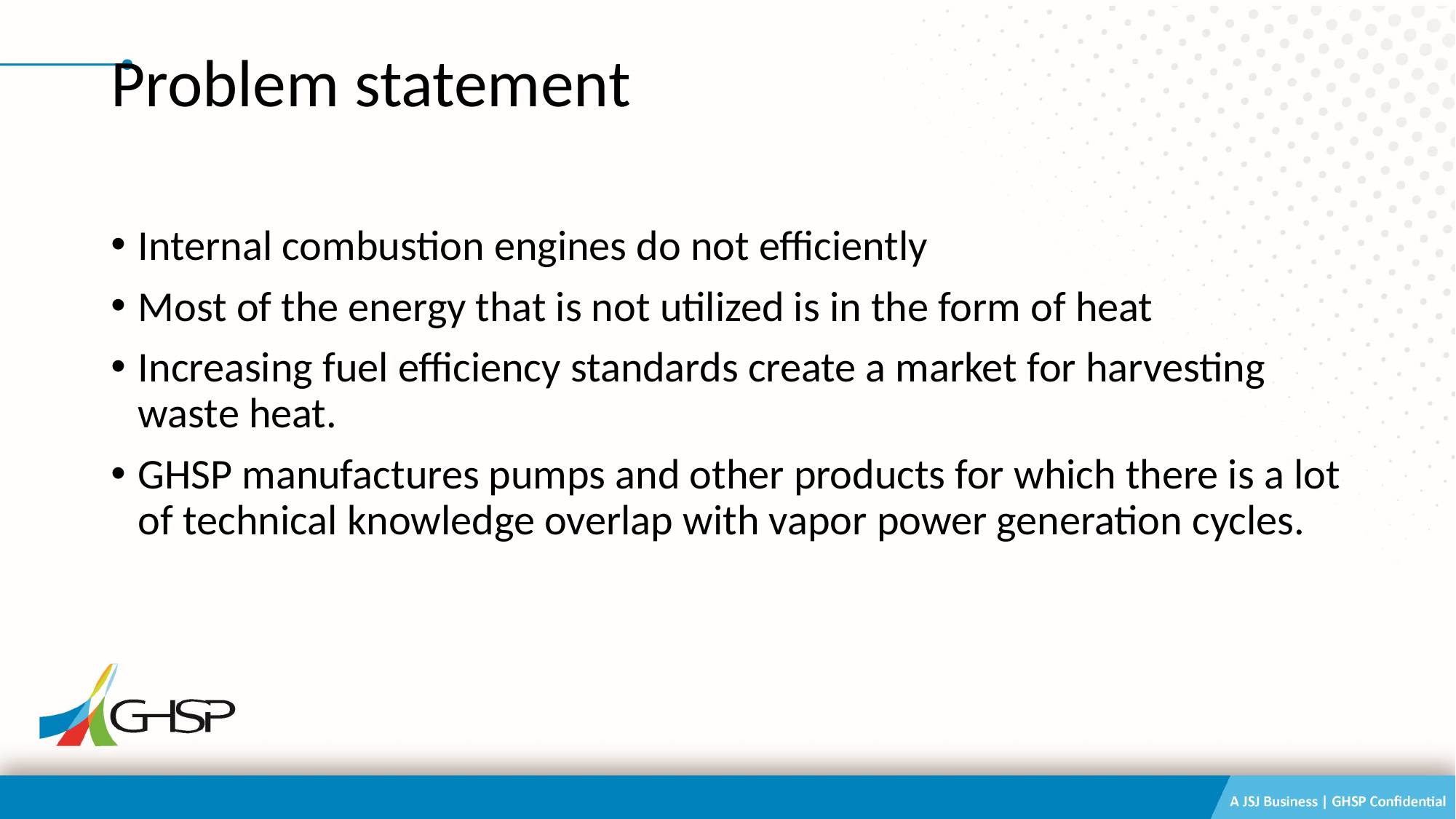

# Problem statement
Internal combustion engines do not efficiently
Most of the energy that is not utilized is in the form of heat
Increasing fuel efficiency standards create a market for harvesting waste heat.
GHSP manufactures pumps and other products for which there is a lot of technical knowledge overlap with vapor power generation cycles.